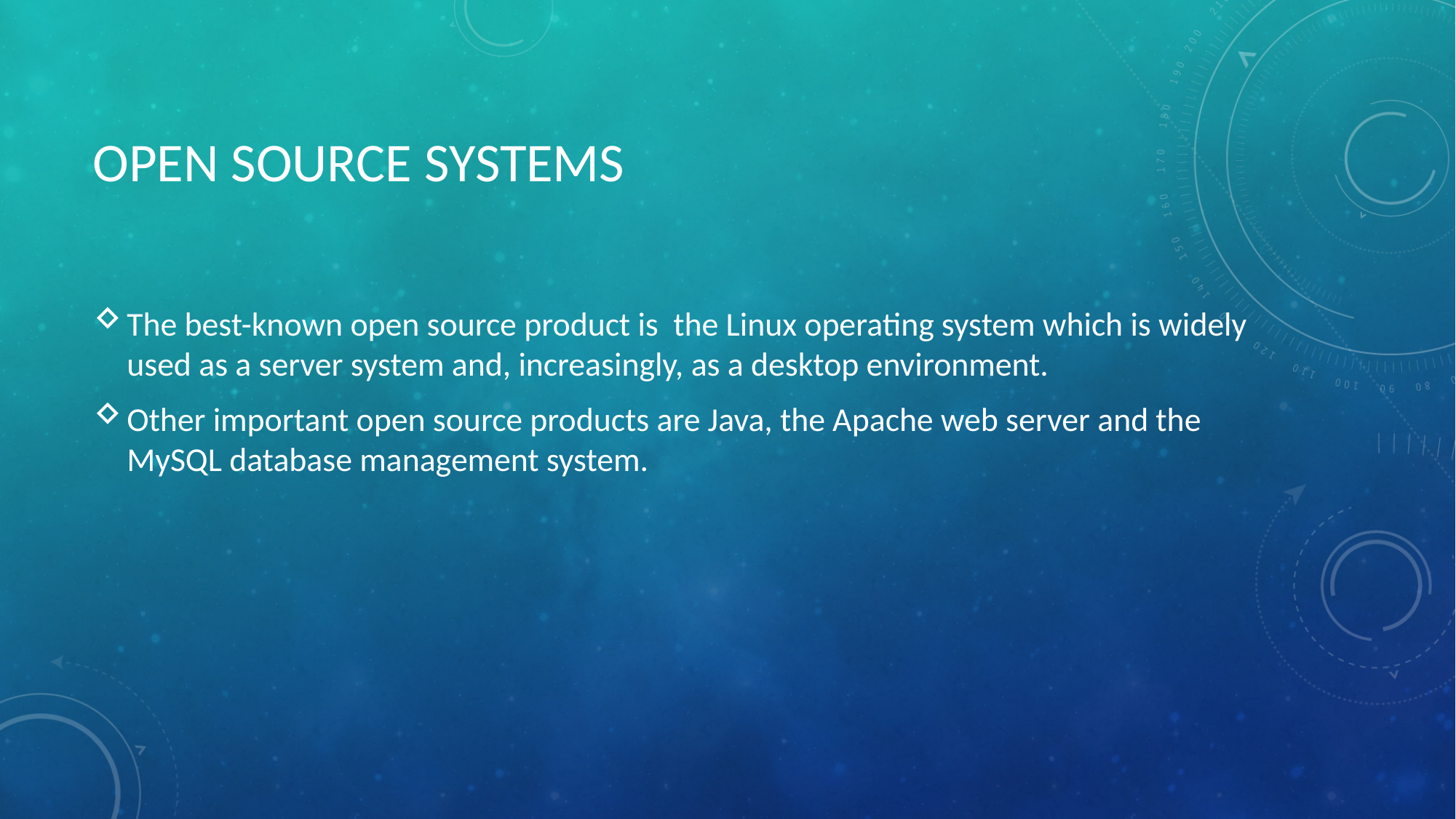

# Open Source Systems
The best-known open source product is  the Linux operating system which is widely used as a server system and, increasingly, as a desktop environment.
Other important open source products are Java, the Apache web server and the MySQL database management system.